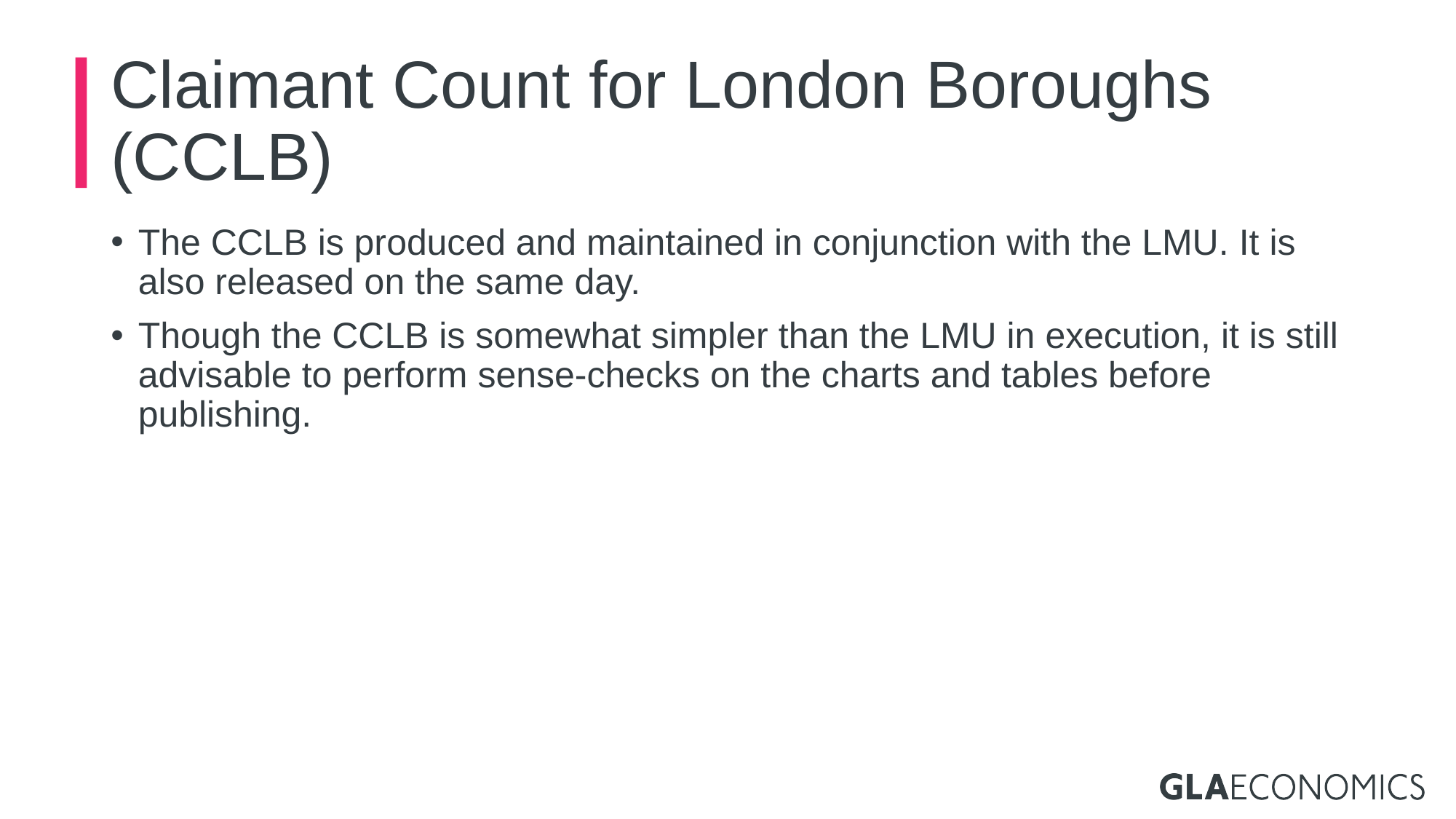

# Claimant Count for London Boroughs (CCLB)
The CCLB is produced and maintained in conjunction with the LMU. It is also released on the same day.
Though the CCLB is somewhat simpler than the LMU in execution, it is still advisable to perform sense-checks on the charts and tables before publishing.